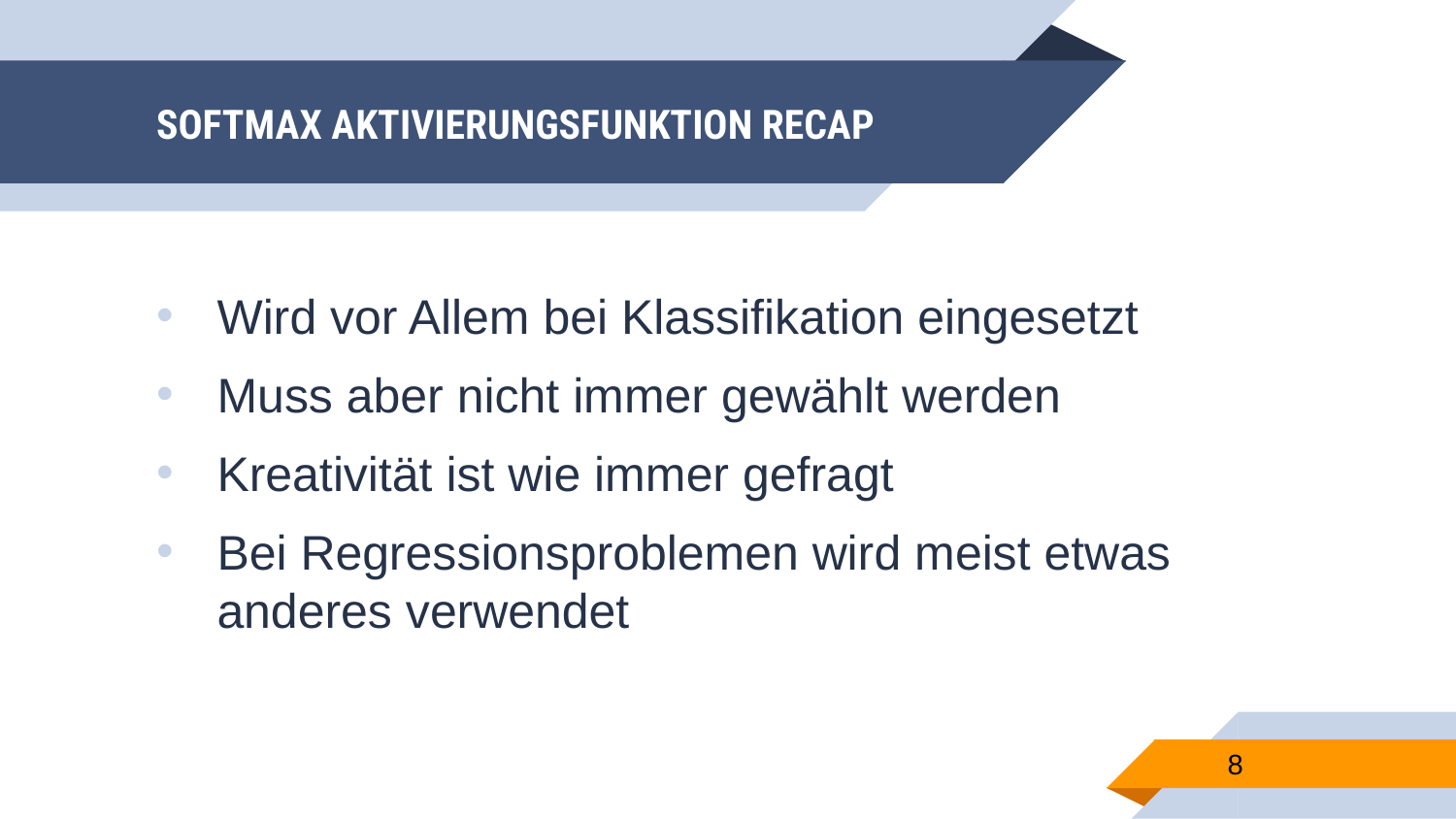

# SOFTMAX AKTIVIERUNGSFUNKTION RECAP
Wird vor Allem bei Klassifikation eingesetzt
Muss aber nicht immer gewählt werden
Kreativität ist wie immer gefragt
Bei Regressionsproblemen wird meist etwas anderes verwendet
8